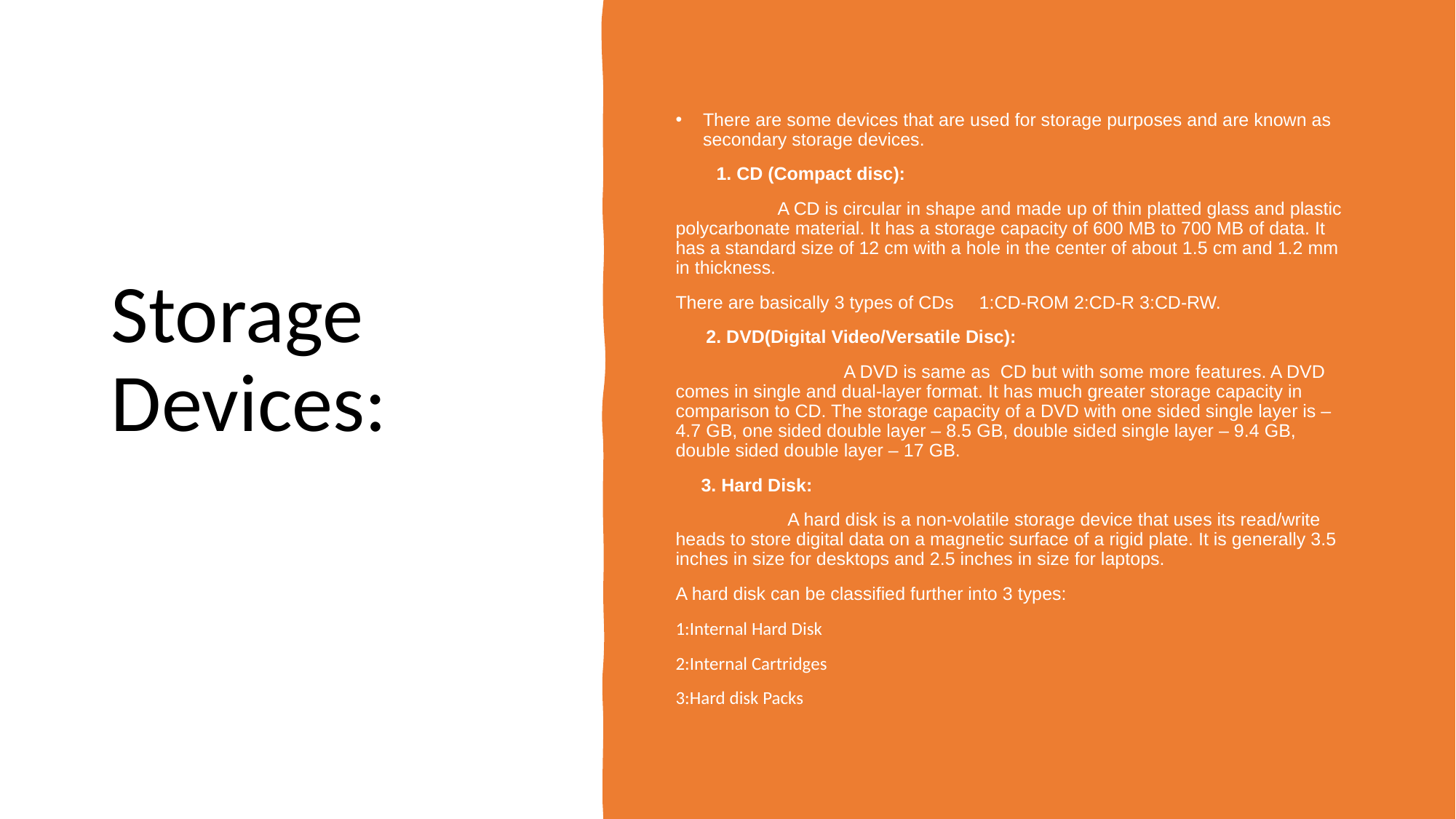

# Storage Devices:
There are some devices that are used for storage purposes and are known as secondary storage devices.
        1. CD (Compact disc):
                    A CD is circular in shape and made up of thin platted glass and plastic polycarbonate material. It has a storage capacity of 600 MB to 700 MB of data. It has a standard size of 12 cm with a hole in the center of about 1.5 cm and 1.2 mm in thickness.
There are basically 3 types of CDs     1:CD-ROM 2:CD-R 3:CD-RW.
      2. DVD(Digital Video/Versatile Disc):
                                 A DVD is same as  CD but with some more features. A DVD comes in single and dual-layer format. It has much greater storage capacity in comparison to CD. The storage capacity of a DVD with one sided single layer is – 4.7 GB, one sided double layer – 8.5 GB, double sided single layer – 9.4 GB, double sided double layer – 17 GB.
     3. Hard Disk:
                      A hard disk is a non-volatile storage device that uses its read/write heads to store digital data on a magnetic surface of a rigid plate. It is generally 3.5 inches in size for desktops and 2.5 inches in size for laptops.
A hard disk can be classified further into 3 types:
1:Internal Hard Disk
2:Internal Cartridges
3:Hard disk Packs